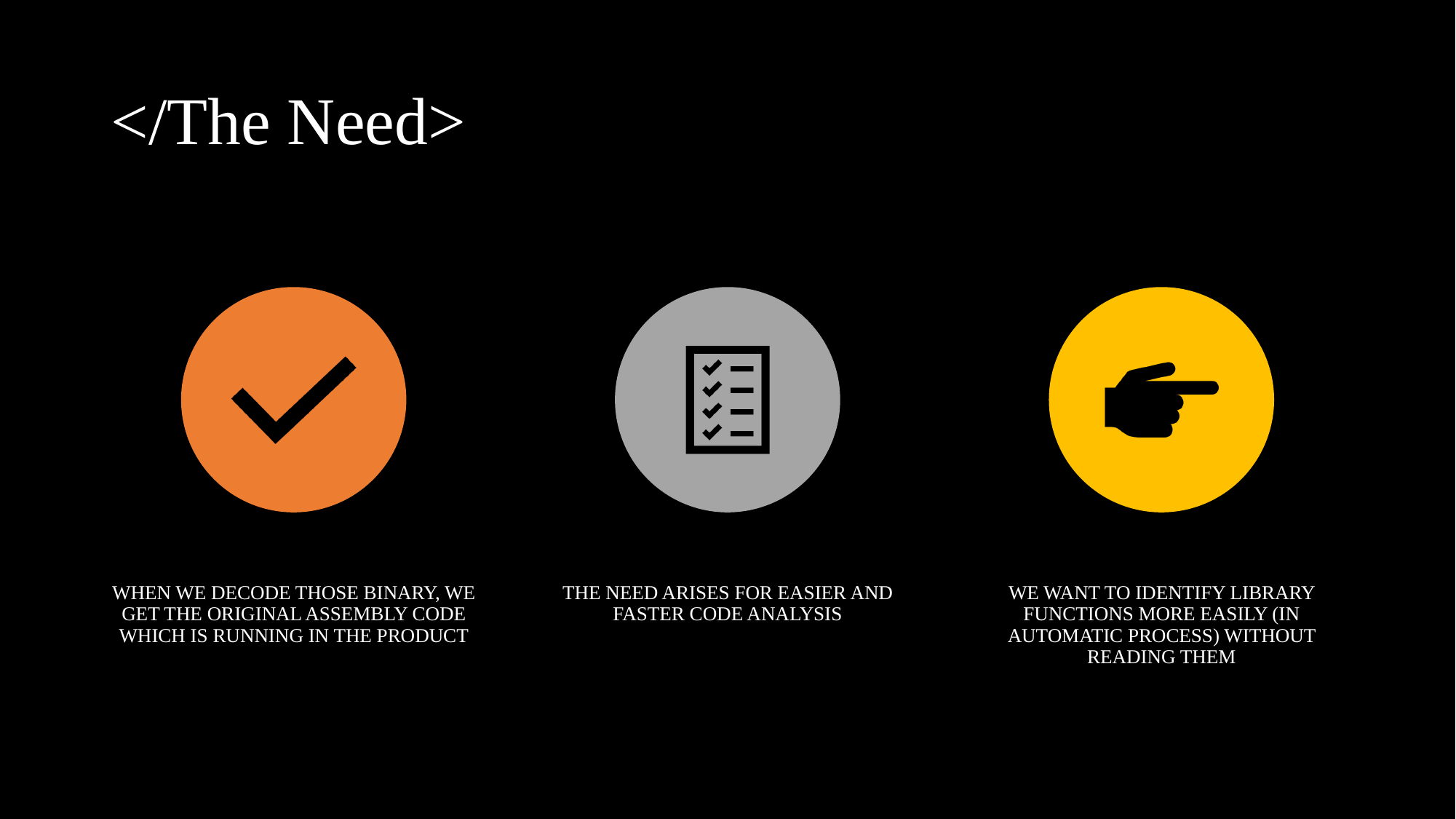

# </The Need>
When we decode those binary, we get the original assembly code which is running in the product
The need arises for easier and faster code analysis
We want to identify library functions more easily (in automatic process) without reading them